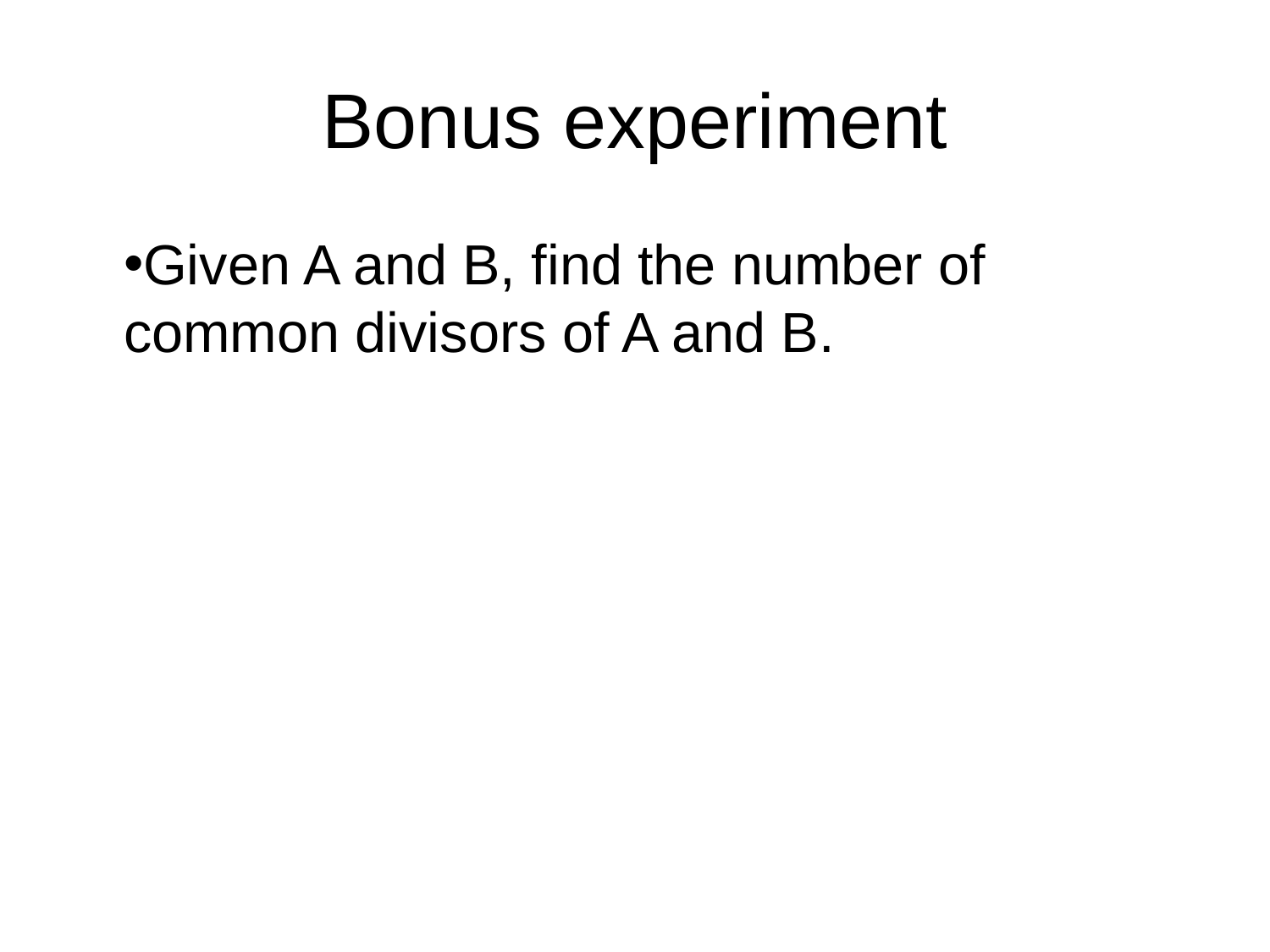

# Bonus experiment
Given A and B, find the number of common divisors of A and B.